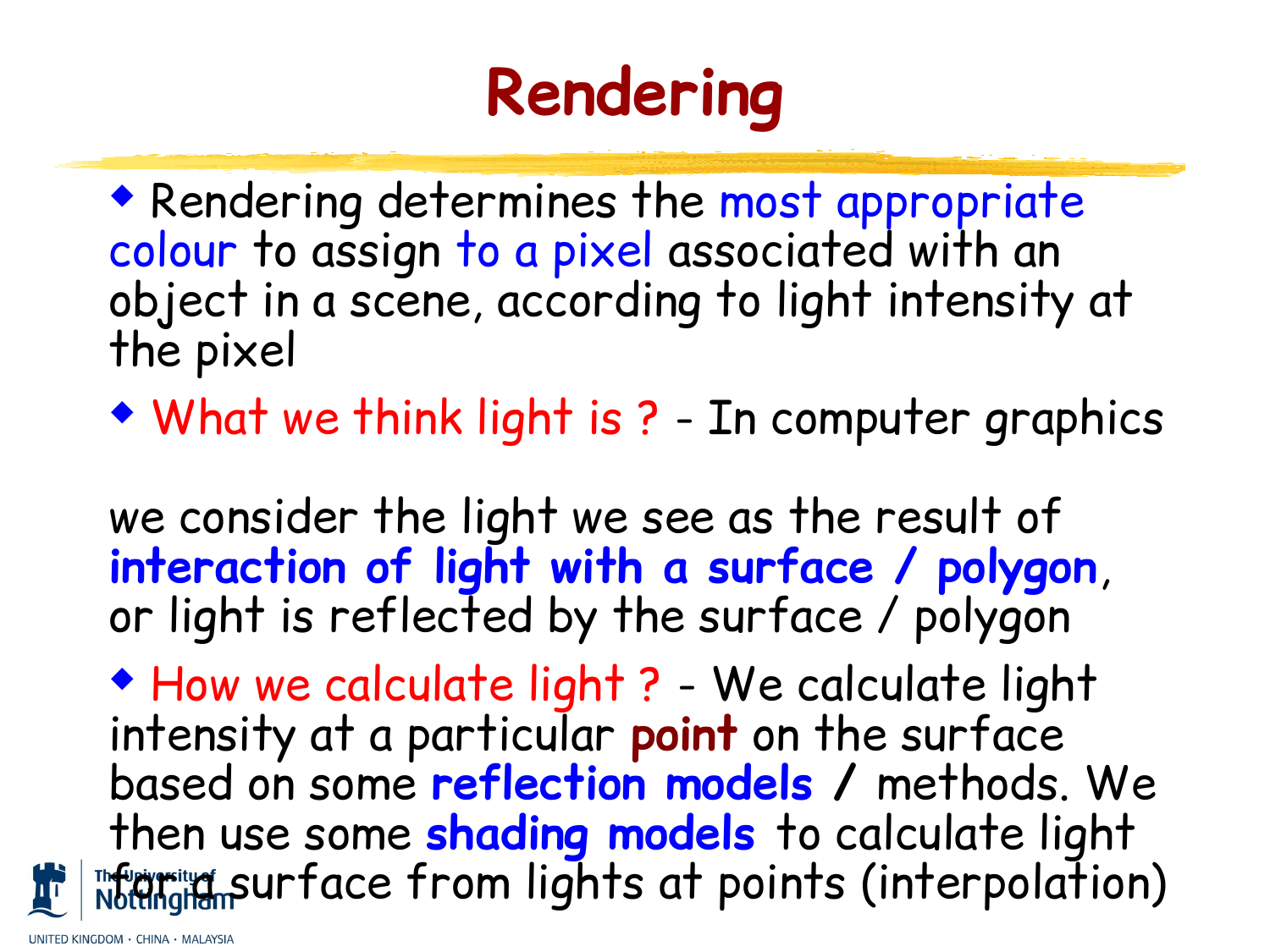

# Rendering
 Rendering determines the most appropriate colour to assign to a pixel associated with an object in a scene, according to light intensity at the pixel

 What we think light is ? - In computer graphics
we consider the light we see as the result of interaction of light with a surface / polygon, or light is reflected by the surface / polygon

 How we calculate light ? - We calculate light intensity at a particular point on the surface based on some reflection models / methods. We then use some shading models to calculate light for a surface from lights at points (interpolation)